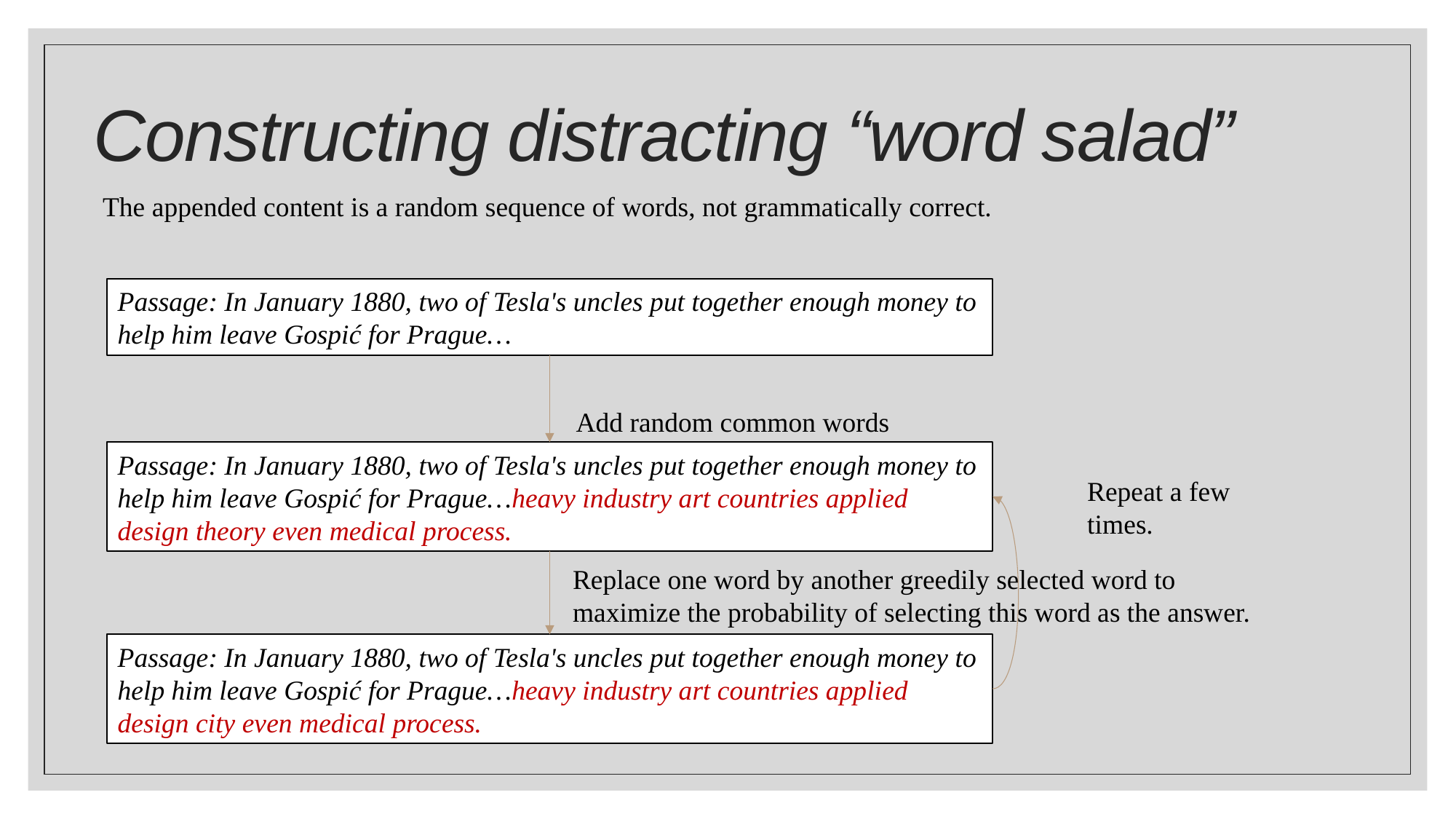

# Constructing distracting “word salad”
The appended content is a random sequence of words, not grammatically correct.
Passage: In January 1880, two of Tesla's uncles put together enough money to help him leave Gospić for Prague…
Add random common words
Passage: In January 1880, two of Tesla's uncles put together enough money to help him leave Gospić for Prague…heavy industry art countries applied design theory even medical process.
Repeat a few times.
Replace one word by another greedily selected word to maximize the probability of selecting this word as the answer.
Passage: In January 1880, two of Tesla's uncles put together enough money to help him leave Gospić for Prague…heavy industry art countries applied design city even medical process.